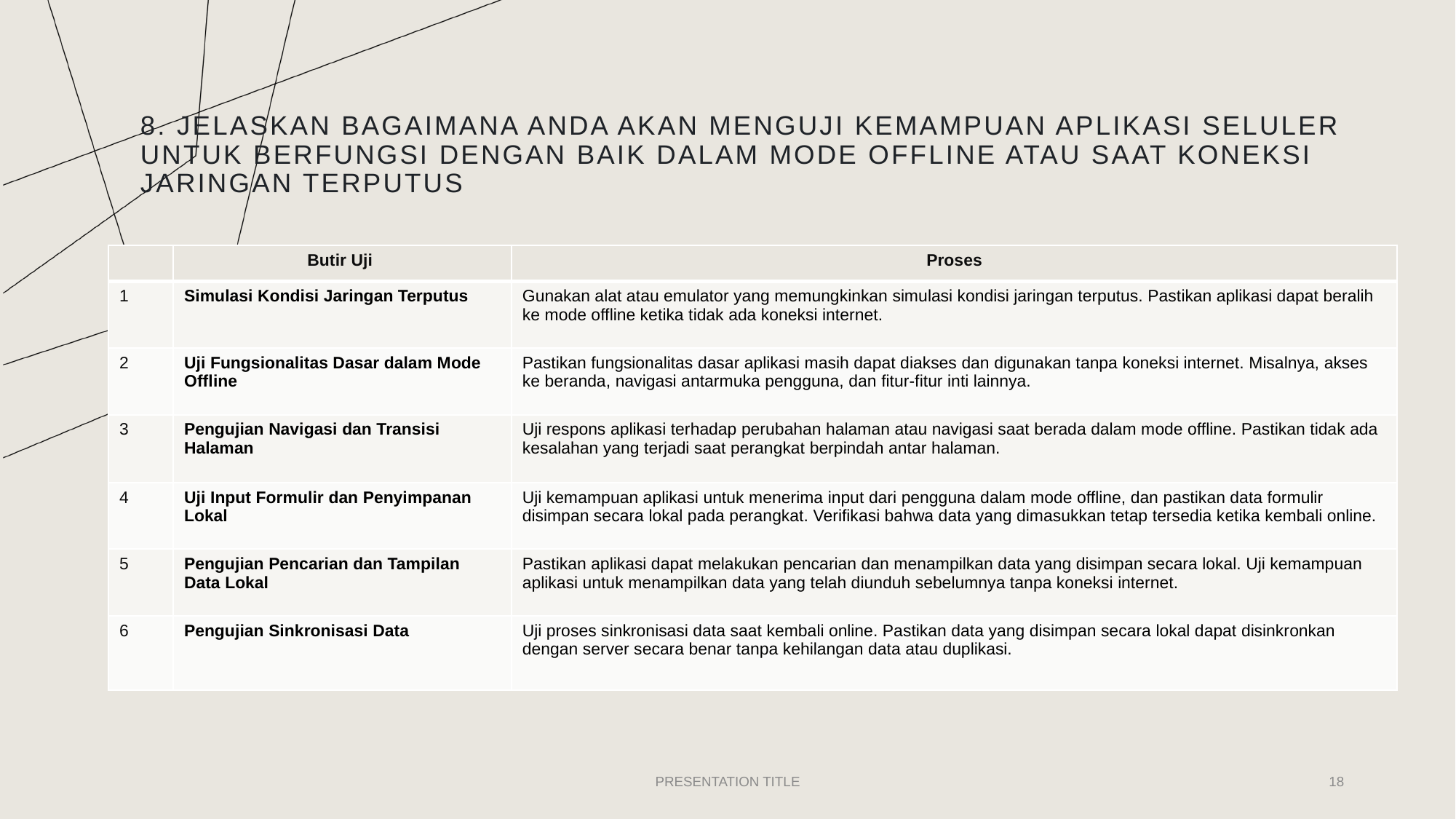

# 8. Jelaskan bagaimana Anda akan menguji kemampuan aplikasi seluler untuk berfungsi dengan baik dalam mode offline atau saat koneksi jaringan terputus
|  | Butir Uji | Proses |
| --- | --- | --- |
| 1 | Simulasi Kondisi Jaringan Terputus | Gunakan alat atau emulator yang memungkinkan simulasi kondisi jaringan terputus. Pastikan aplikasi dapat beralih ke mode offline ketika tidak ada koneksi internet. |
| 2 | Uji Fungsionalitas Dasar dalam Mode Offline | Pastikan fungsionalitas dasar aplikasi masih dapat diakses dan digunakan tanpa koneksi internet. Misalnya, akses ke beranda, navigasi antarmuka pengguna, dan fitur-fitur inti lainnya. |
| 3 | Pengujian Navigasi dan Transisi Halaman | Uji respons aplikasi terhadap perubahan halaman atau navigasi saat berada dalam mode offline. Pastikan tidak ada kesalahan yang terjadi saat perangkat berpindah antar halaman. |
| 4 | Uji Input Formulir dan Penyimpanan Lokal | Uji kemampuan aplikasi untuk menerima input dari pengguna dalam mode offline, dan pastikan data formulir disimpan secara lokal pada perangkat. Verifikasi bahwa data yang dimasukkan tetap tersedia ketika kembali online. |
| 5 | Pengujian Pencarian dan Tampilan Data Lokal | Pastikan aplikasi dapat melakukan pencarian dan menampilkan data yang disimpan secara lokal. Uji kemampuan aplikasi untuk menampilkan data yang telah diunduh sebelumnya tanpa koneksi internet. |
| 6 | Pengujian Sinkronisasi Data | Uji proses sinkronisasi data saat kembali online. Pastikan data yang disimpan secara lokal dapat disinkronkan dengan server secara benar tanpa kehilangan data atau duplikasi. |
PRESENTATION TITLE
18